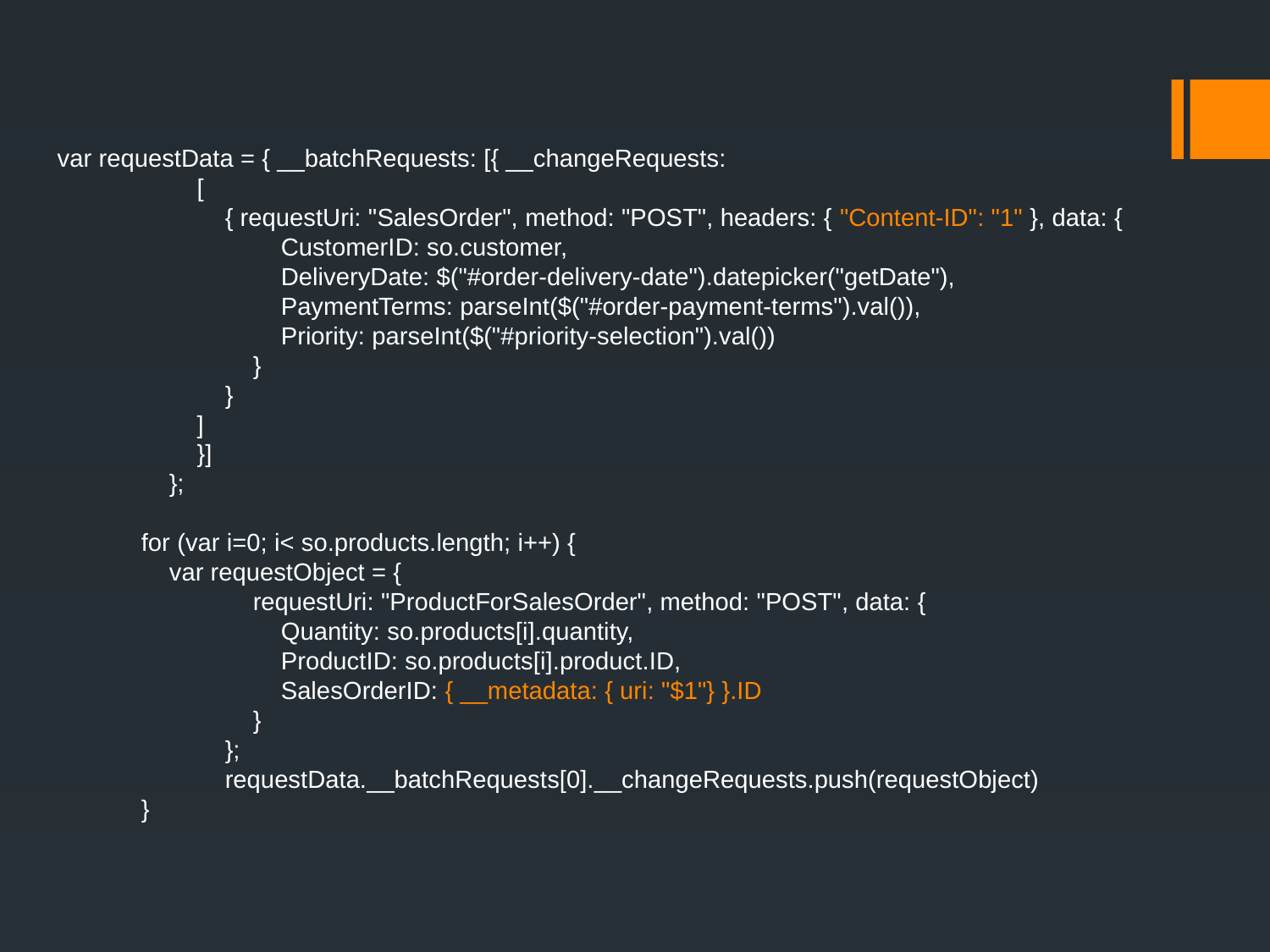

var requestData = { __batchRequests: [{ __changeRequests:
                    [
                        { requestUri: "SalesOrder", method: "POST", headers: { "Content-ID": "1" }, data: {
                                CustomerID: so.customer,
                                DeliveryDate: $("#order-delivery-date").datepicker("getDate"),
                                PaymentTerms: parseInt($("#order-payment-terms").val()),
                                Priority: parseInt($("#priority-selection").val())
                            }
                        }
                    ]
                    }]
                };

            for (var i=0; i< so.products.length; i++) {
                var requestObject = {
                            requestUri: "ProductForSalesOrder", method: "POST", data: {
                                Quantity: so.products[i].quantity,
                                ProductID: so.products[i].product.ID,
                                SalesOrderID: { __metadata: { uri: "$1"} }.ID
                            }
                        };
                        requestData.__batchRequests[0].__changeRequests.push(requestObject)
            }